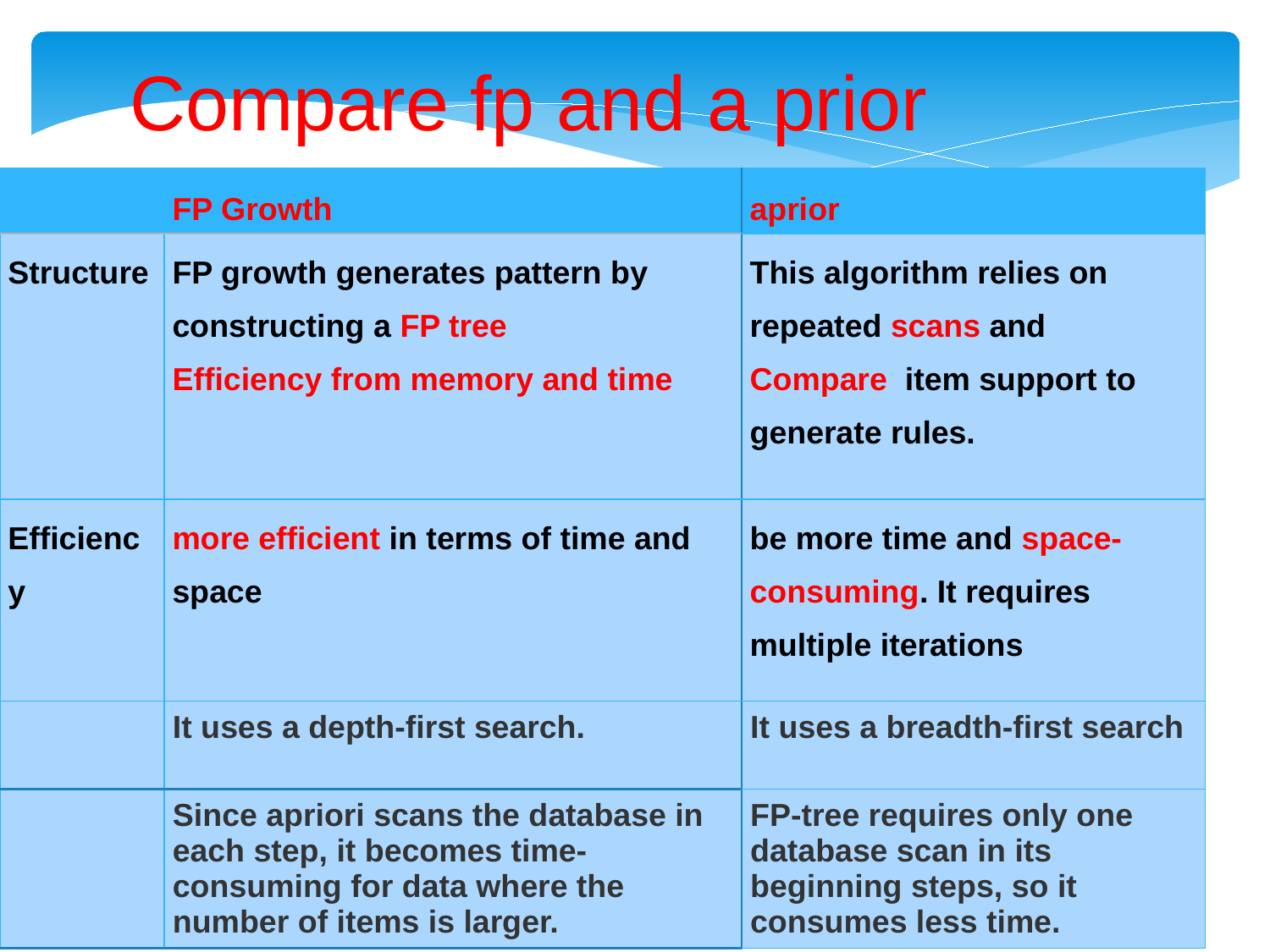

Compare fp and a prior
|  | FP Growth | aprior |
| --- | --- | --- |
| Structure | FP growth generates pattern by constructing a FP tree Efficiency from memory and time | This algorithm relies on repeated scans and Compare item support to generate rules. |
| Efficiency | more efficient in terms of time and space | be more time and space-consuming. It requires multiple iterations |
|  | It uses a depth-first search. | It uses a breadth-first search |
|  | Since apriori scans the database in each step, it becomes time-consuming for data where the number of items is larger. | FP-tree requires only one database scan in its beginning steps, so it consumes less time. |